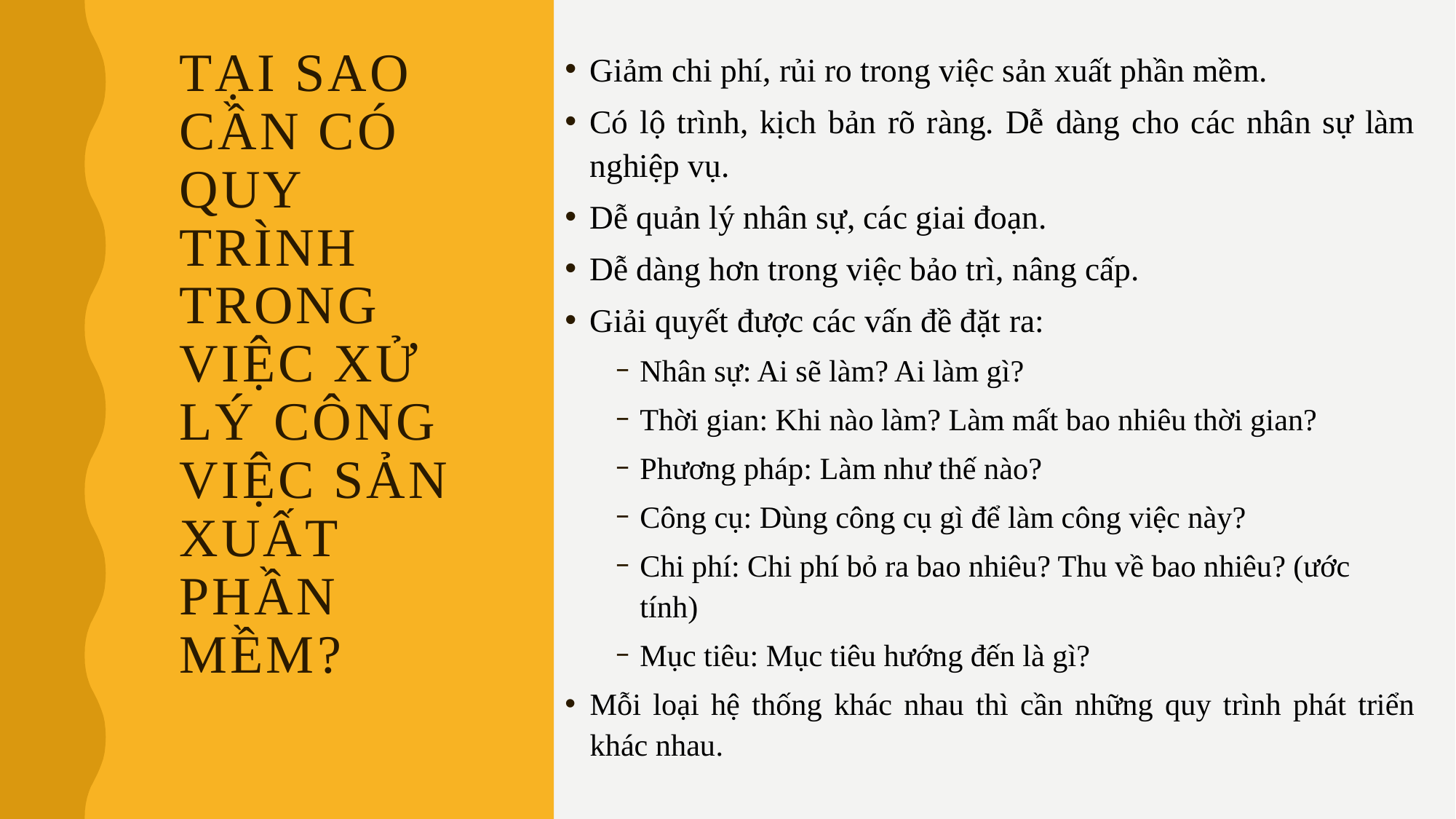

# Tại sao cần có quy trình trong việc xử lý công việc sản xuất phần mềm?
Giảm chi phí, rủi ro trong việc sản xuất phần mềm.
Có lộ trình, kịch bản rõ ràng. Dễ dàng cho các nhân sự làm nghiệp vụ.
Dễ quản lý nhân sự, các giai đoạn.
Dễ dàng hơn trong việc bảo trì, nâng cấp.
Giải quyết được các vấn đề đặt ra:
Nhân sự: Ai sẽ làm? Ai làm gì?
Thời gian: Khi nào làm? Làm mất bao nhiêu thời gian?
Phương pháp: Làm như thế nào?
Công cụ: Dùng công cụ gì để làm công việc này?
Chi phí: Chi phí bỏ ra bao nhiêu? Thu về bao nhiêu? (ước tính)
Mục tiêu: Mục tiêu hướng đến là gì?
Mỗi loại hệ thống khác nhau thì cần những quy trình phát triển khác nhau.